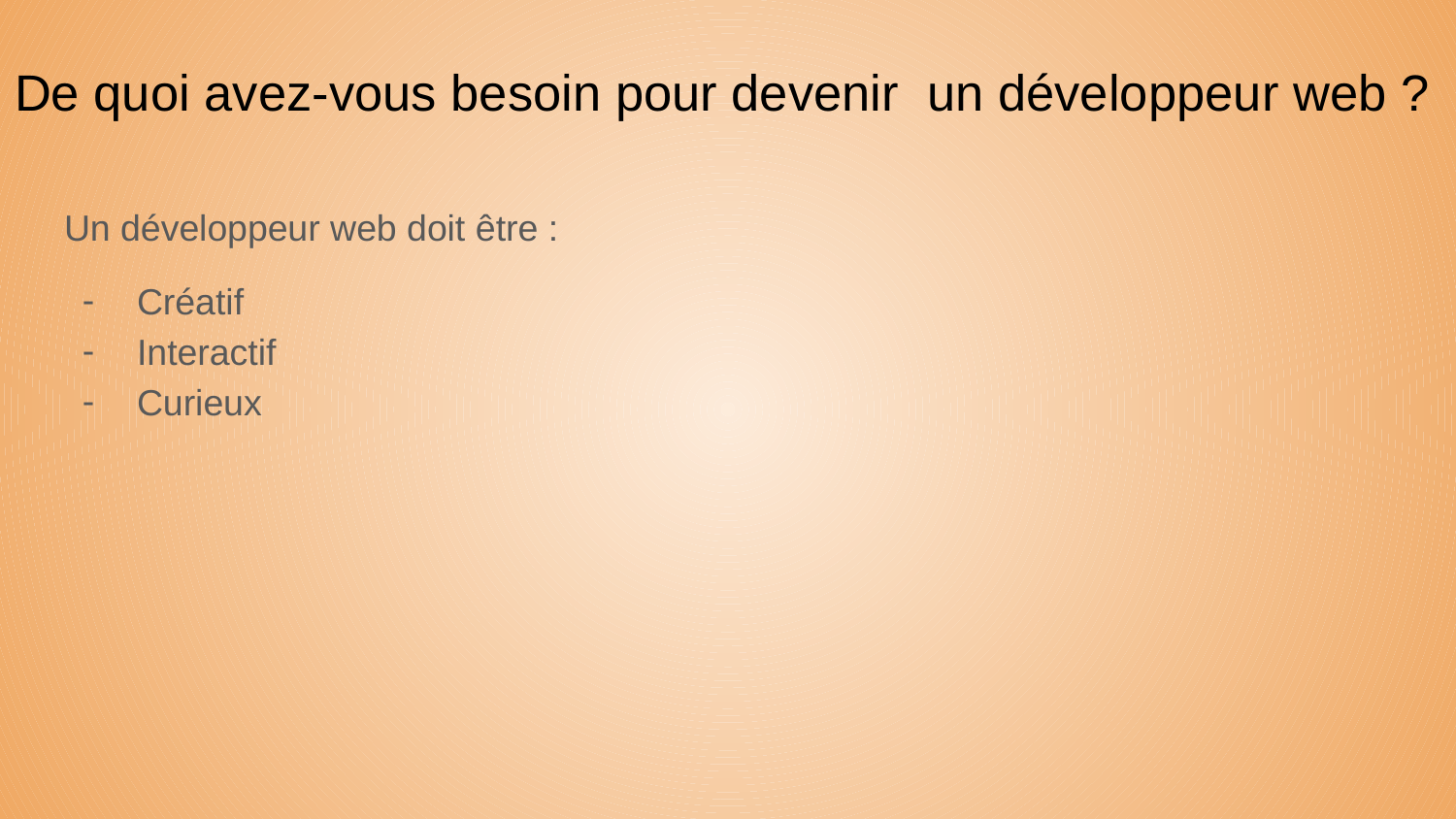

# De quoi avez-vous besoin pour devenir  un développeur web ?

Un développeur web doit être :
Créatif
Interactif
Curieux